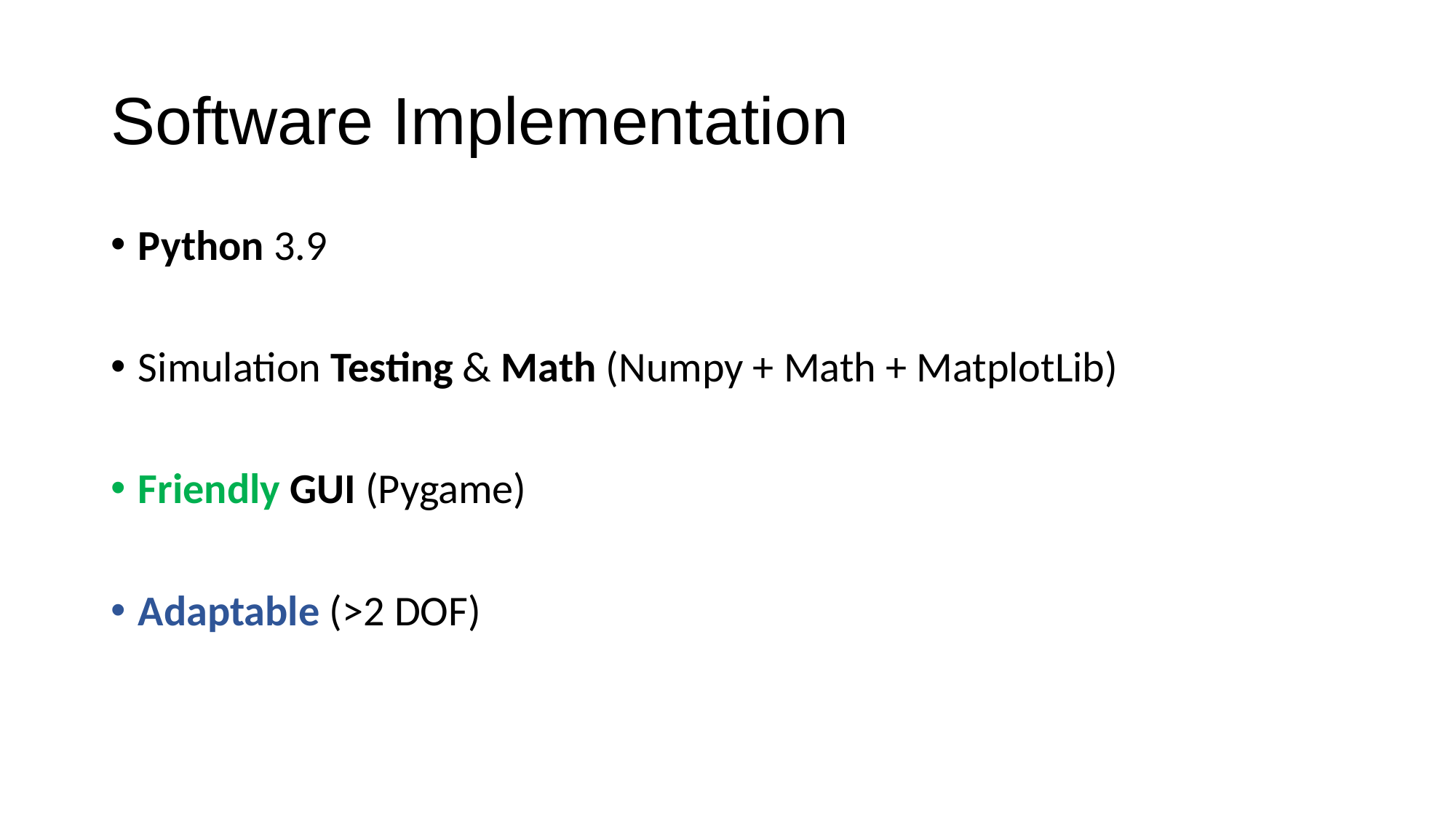

# Software Implementation
Python 3.9

Simulation Testing & Math (Numpy + Math + MatplotLib)

Friendly GUI (Pygame)

Adaptable (>2 DOF)